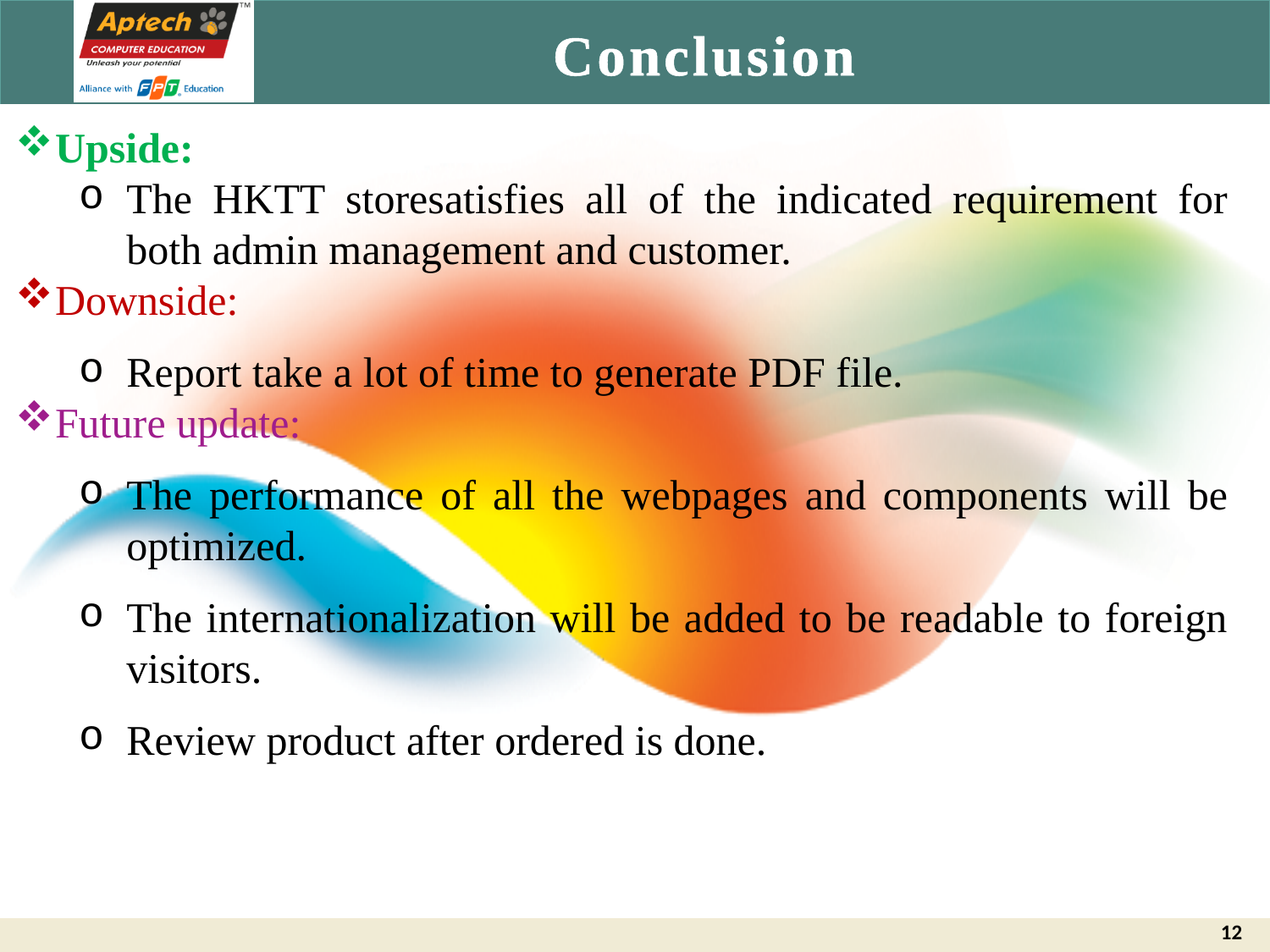

# Conclusion
Upside:
The HKTT storesatisfies all of the indicated requirement for both admin management and customer.
Downside:
Report take a lot of time to generate PDF file.
Future update:
The performance of all the webpages and components will be optimized.
The internationalization will be added to be readable to foreign visitors.
Review product after ordered is done.
12